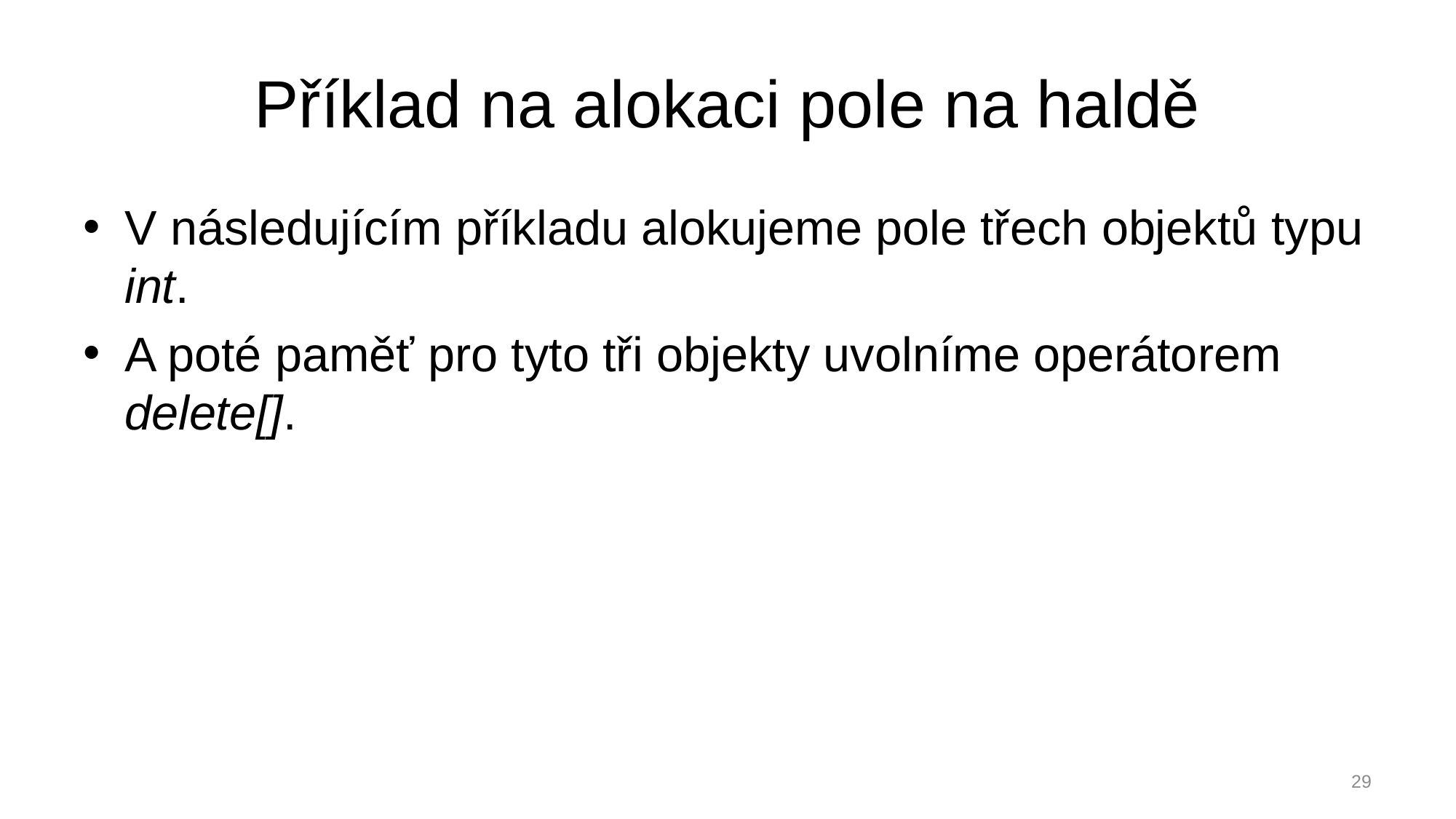

# Příklad na alokaci pole na haldě
V následujícím příkladu alokujeme pole třech objektů typu int.
A poté paměť pro tyto tři objekty uvolníme operátorem delete[].
29